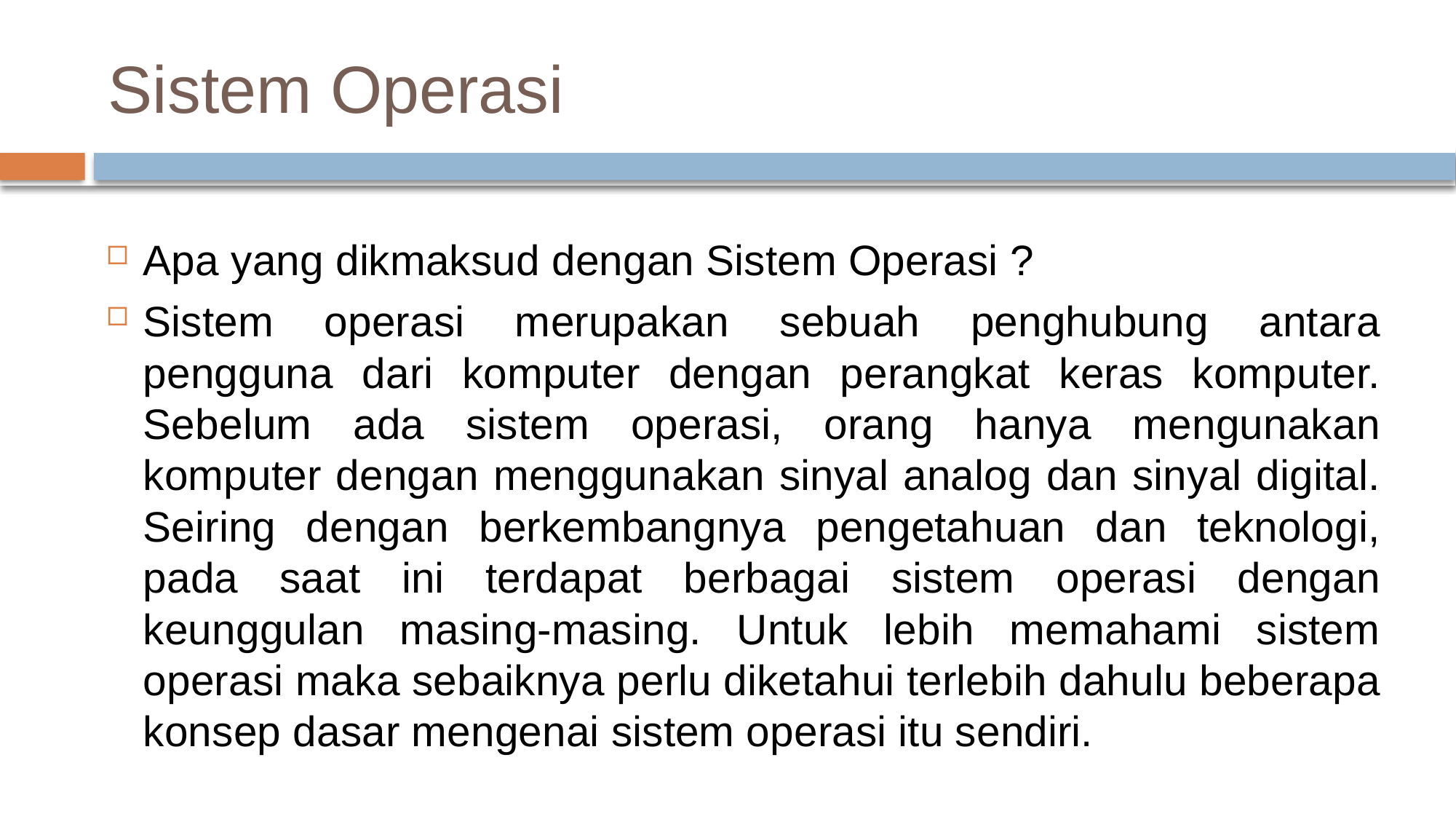

# Sistem Operasi
Apa yang dikmaksud dengan Sistem Operasi ?
Sistem operasi merupakan sebuah penghubung antara pengguna dari komputer dengan perangkat keras komputer. Sebelum ada sistem operasi, orang hanya mengunakan komputer dengan menggunakan sinyal analog dan sinyal digital. Seiring dengan berkembangnya pengetahuan dan teknologi, pada saat ini terdapat berbagai sistem operasi dengan keunggulan masing-masing. Untuk lebih memahami sistem operasi maka sebaiknya perlu diketahui terlebih dahulu beberapa konsep dasar mengenai sistem operasi itu sendiri.